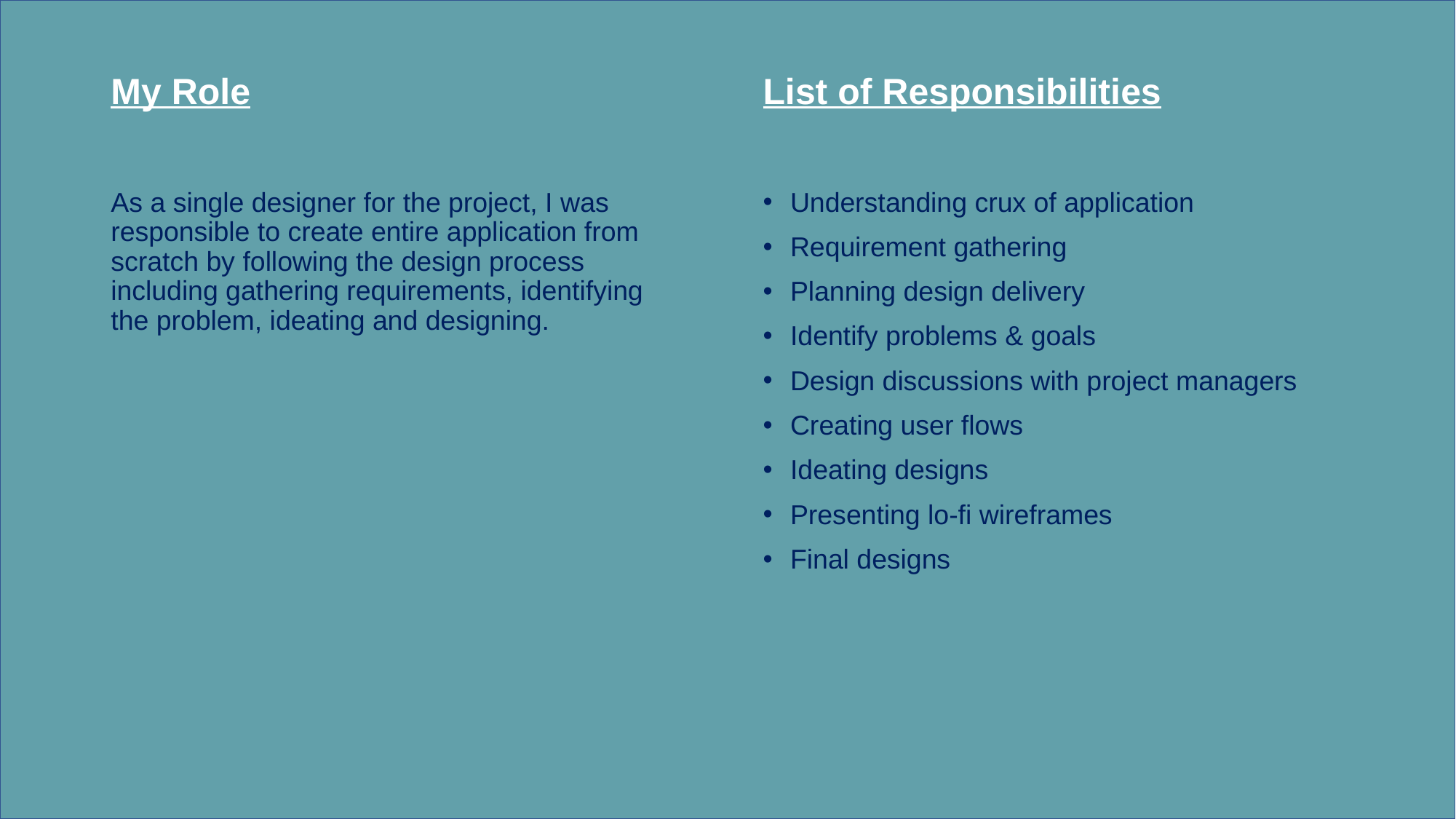

My Role

As a single designer for the project, I was responsible to create entire application from scratch by following the design process including gathering requirements, identifying the problem, ideating and designing.
List of Responsibilities

Understanding crux of application
Requirement gathering
Planning design delivery
Identify problems & goals
Design discussions with project managers
Creating user flows
Ideating designs
Presenting lo-fi wireframes
Final designs